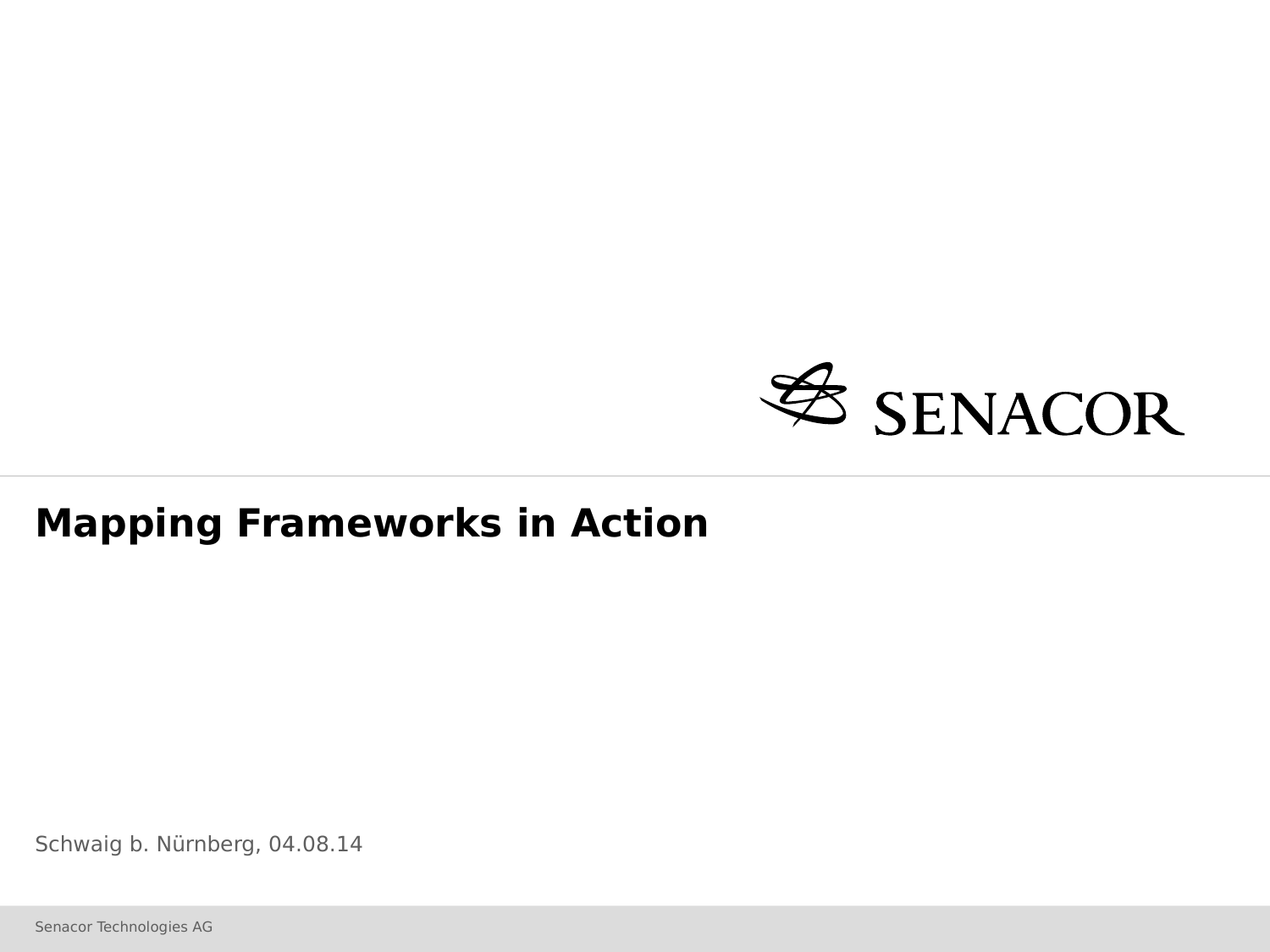

# Mapping Frameworks in Action

Schwaig b. Nürnberg, 04.08.14